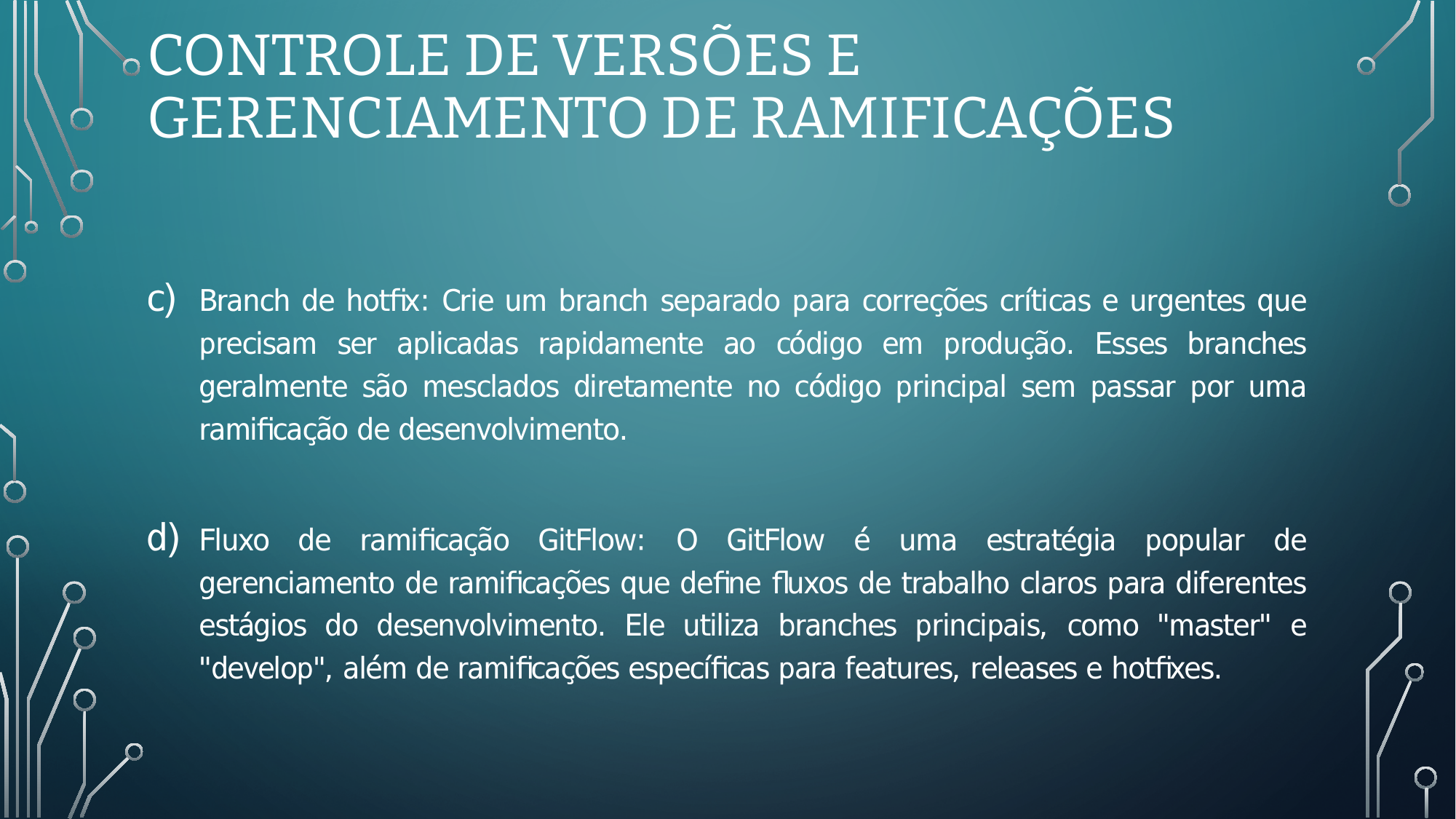

# Controle de Versões e Gerenciamento de Ramificações
Branch de hotfix: Crie um branch separado para correções críticas e urgentes que precisam ser aplicadas rapidamente ao código em produção. Esses branches geralmente são mesclados diretamente no código principal sem passar por uma ramificação de desenvolvimento.

Fluxo de ramificação GitFlow: O GitFlow é uma estratégia popular de gerenciamento de ramificações que define fluxos de trabalho claros para diferentes estágios do desenvolvimento. Ele utiliza branches principais, como "master" e "develop", além de ramificações específicas para features, releases e hotfixes.